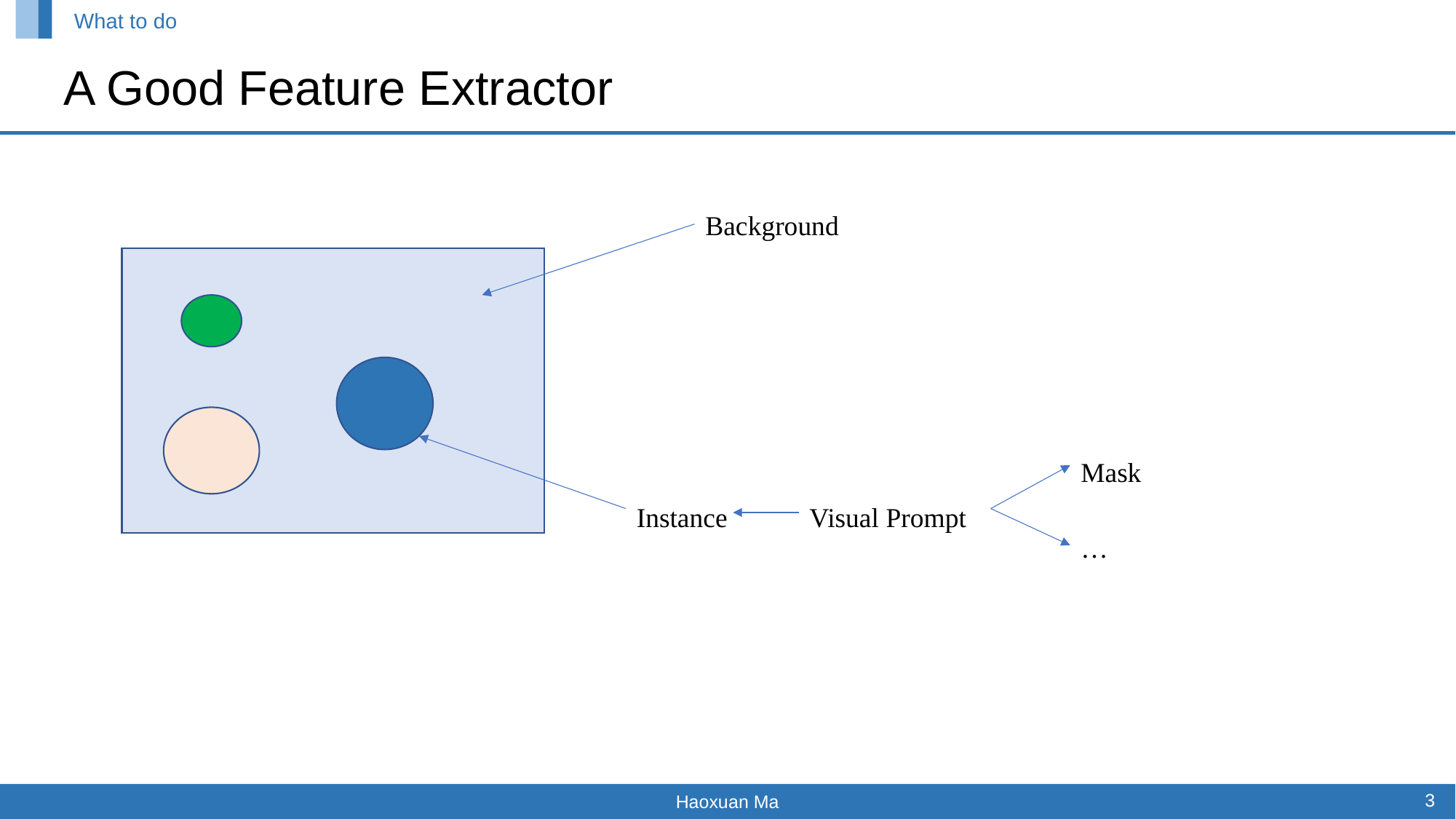

What to do
# A Good Feature Extractor
Background

Mask
Visual Prompt
Instance
…
3
Haoxuan Ma